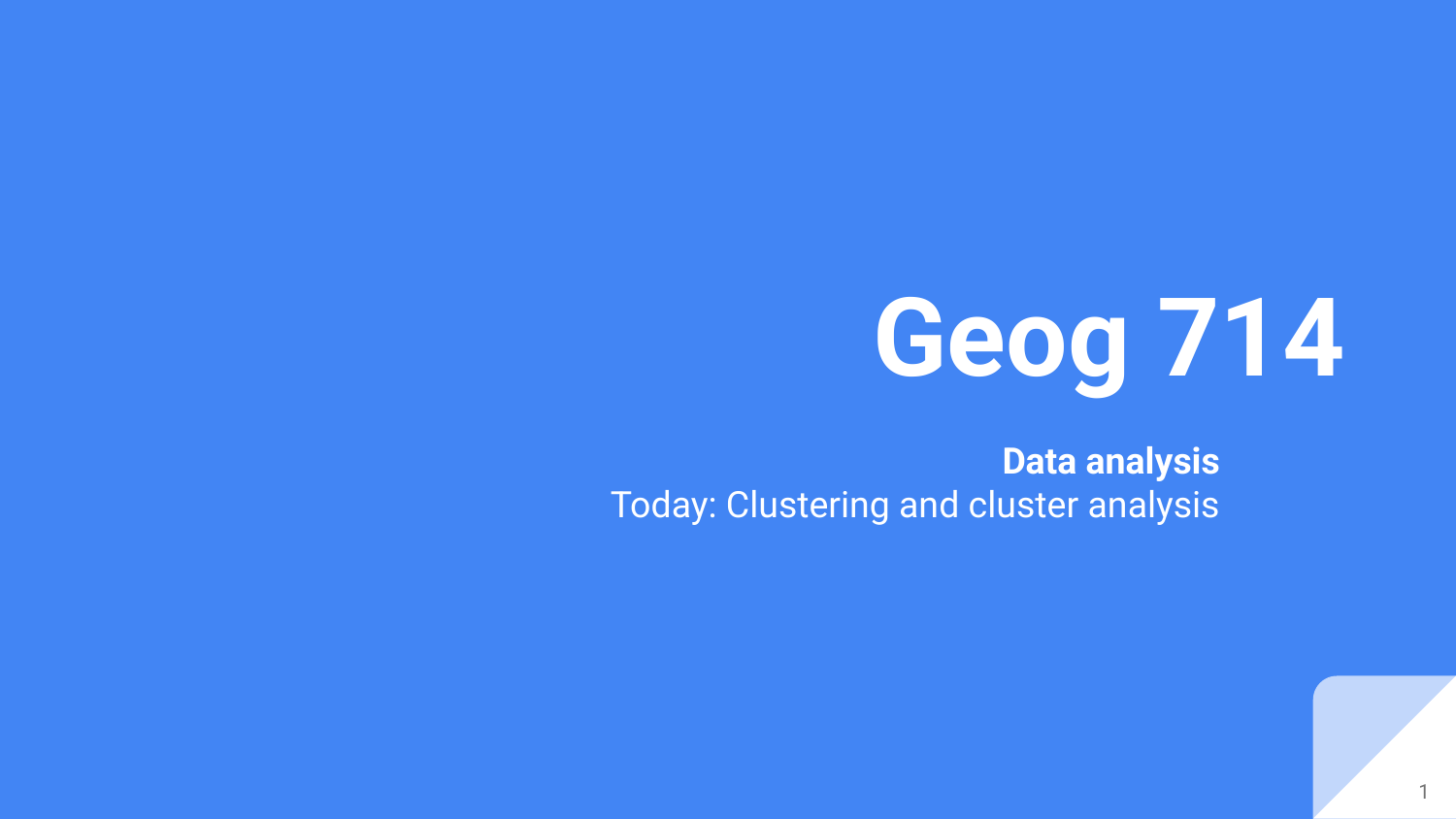

# Geog 714
Data analysis
Today: Clustering and cluster analysis
1